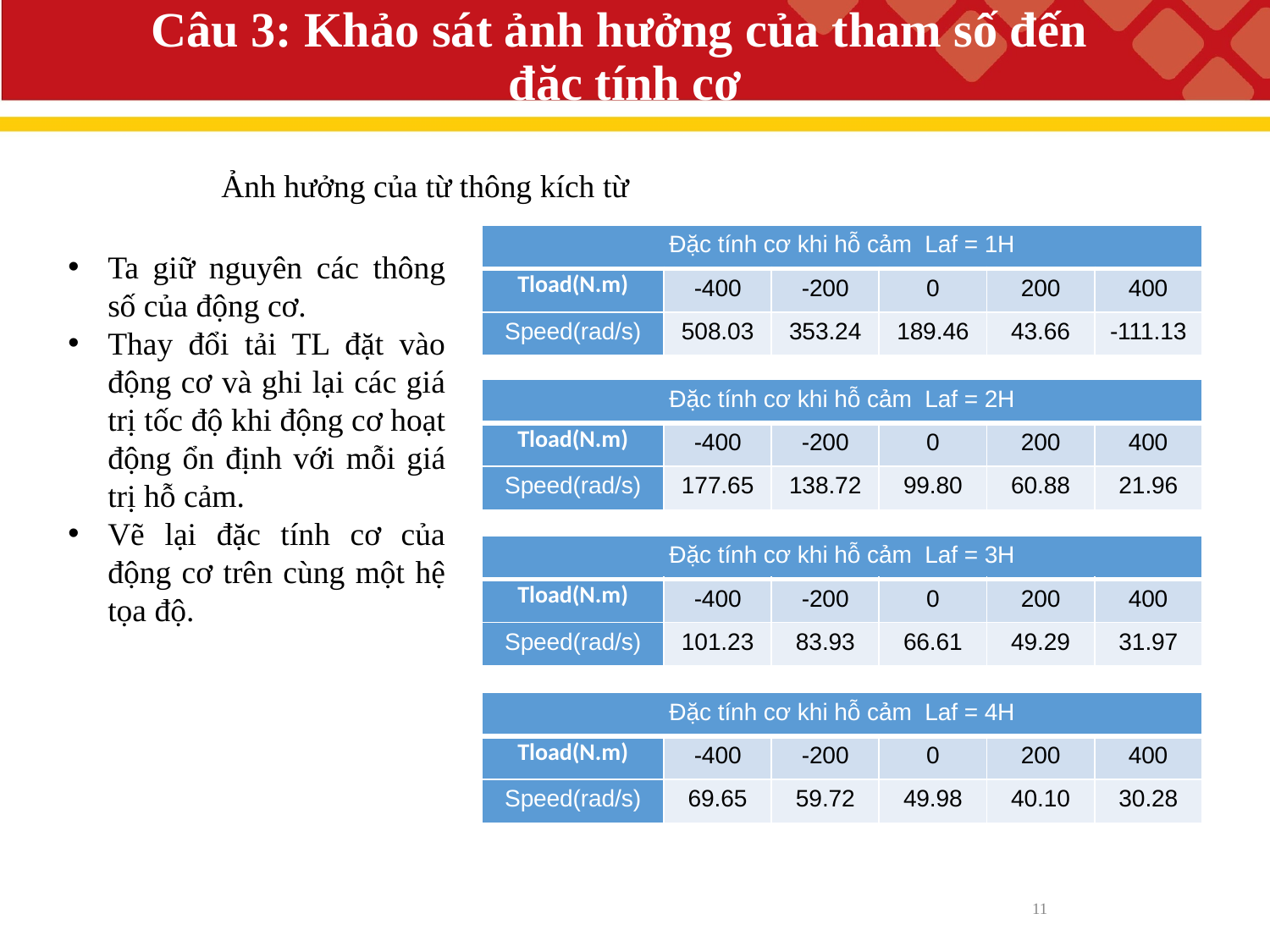

# Câu 3: Khảo sát ảnh hưởng của tham số đến đặc tính cơ
Ảnh hưởng của từ thông kích từ
| Đặc tính cơ khi hỗ cảm Laf = 1H |  |  |  |  |  |
| --- | --- | --- | --- | --- | --- |
| Tload(N.m) | -400 | -200 | 0 | 200 | 400 |
| Speed(rad/s) | 508.03 | 353.24 | 189.46 | 43.66 | -111.13 |
Ta giữ nguyên các thông số của động cơ.
Thay đổi tải TL đặt vào động cơ và ghi lại các giá trị tốc độ khi động cơ hoạt động ổn định với mỗi giá trị hỗ cảm.
Vẽ lại đặc tính cơ của động cơ trên cùng một hệ tọa độ.

| Đặc tính cơ khi hỗ cảm Laf = 2H |  |  |  |  |  |
| --- | --- | --- | --- | --- | --- |
| Tload(N.m) | -400 | -200 | 0 | 200 | 400 |
| Speed(rad/s) | 177.65 | 138.72 | 99.80 | 60.88 | 21.96 |
| Đặc tính cơ khi hỗ cảm Laf = 3H |  |  |  |  |  |
| --- | --- | --- | --- | --- | --- |
| Tload(N.m) | -400 | -200 | 0 | 200 | 400 |
| Speed(rad/s) | 101.23 | 83.93 | 66.61 | 49.29 | 31.97 |
| Đặc tính cơ khi hỗ cảm Laf = 4H |  |  |  |  |  |
| --- | --- | --- | --- | --- | --- |
| Tload(N.m) | -400 | -200 | 0 | 200 | 400 |
| Speed(rad/s) | 69.65 | 59.72 | 49.98 | 40.10 | 30.28 |
11